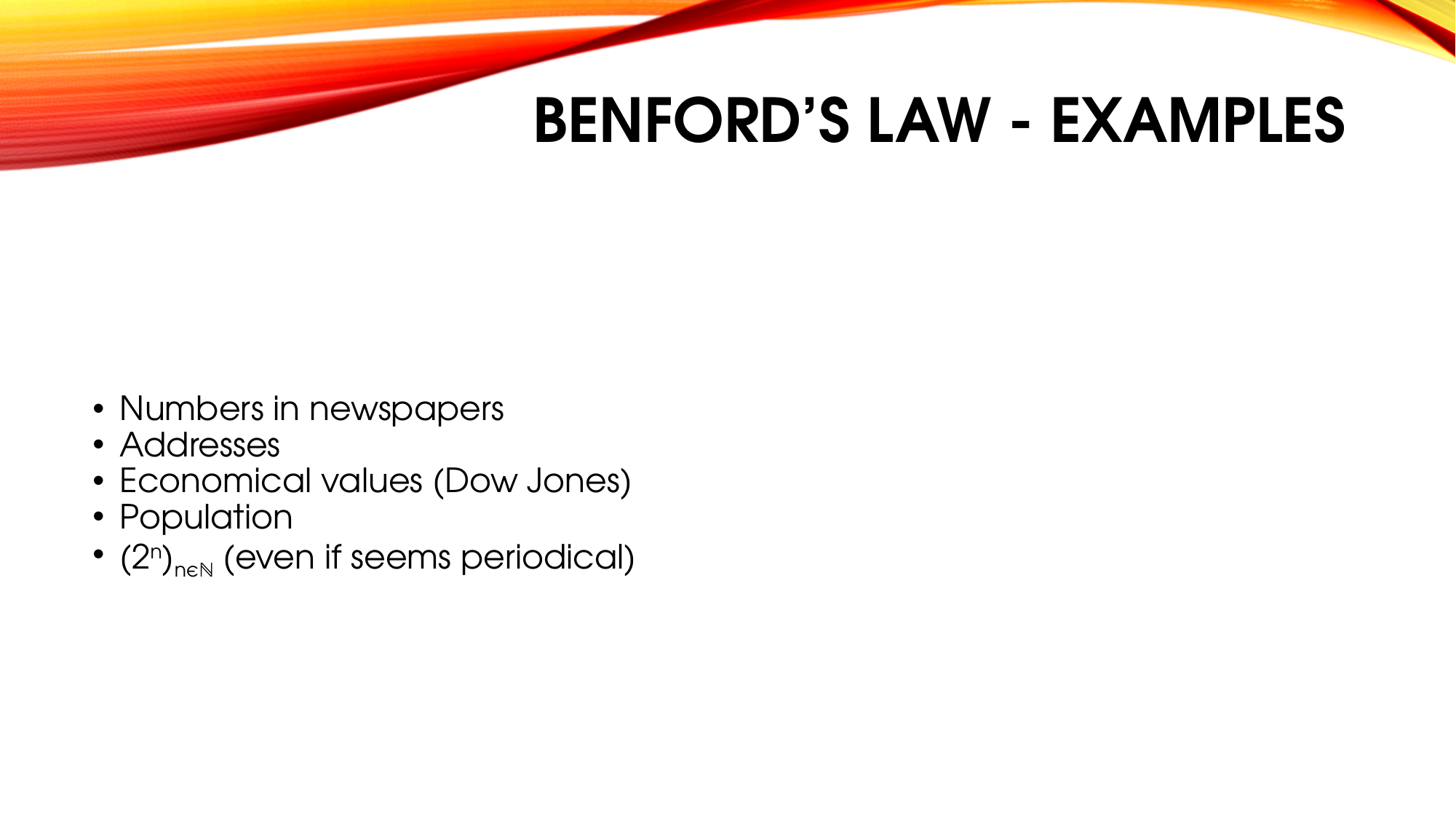

Benford’s Law - Examples
Numbers in newspapers
Addresses
Economical values (Dow Jones)
Population
(2n)nϵℕ (even if seems periodical)